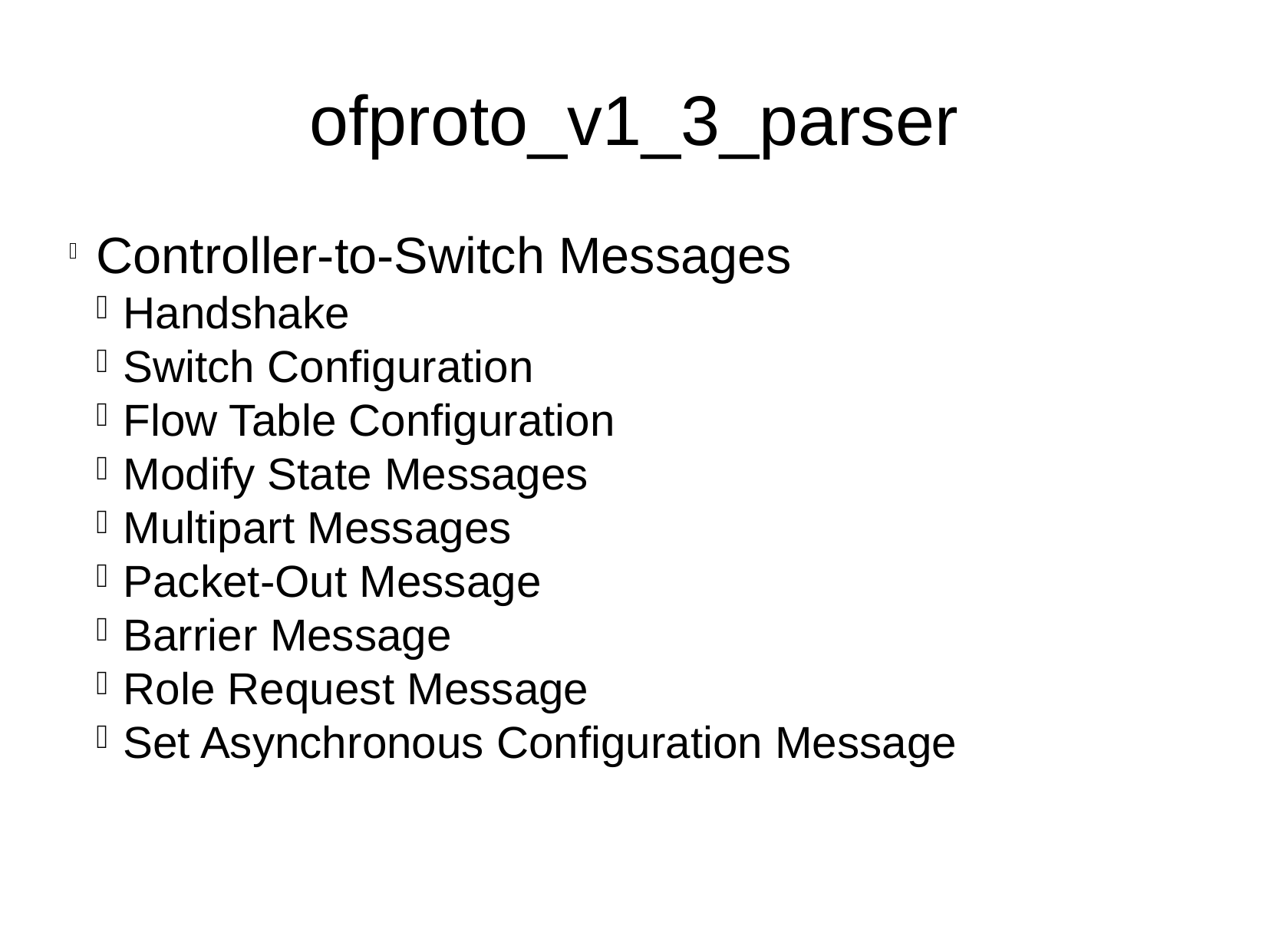

ofproto_v1_3_parser
Controller-to-Switch Messages
Handshake
Switch Configuration
Flow Table Configuration
Modify State Messages
Multipart Messages
Packet-Out Message
Barrier Message
Role Request Message
Set Asynchronous Configuration Message